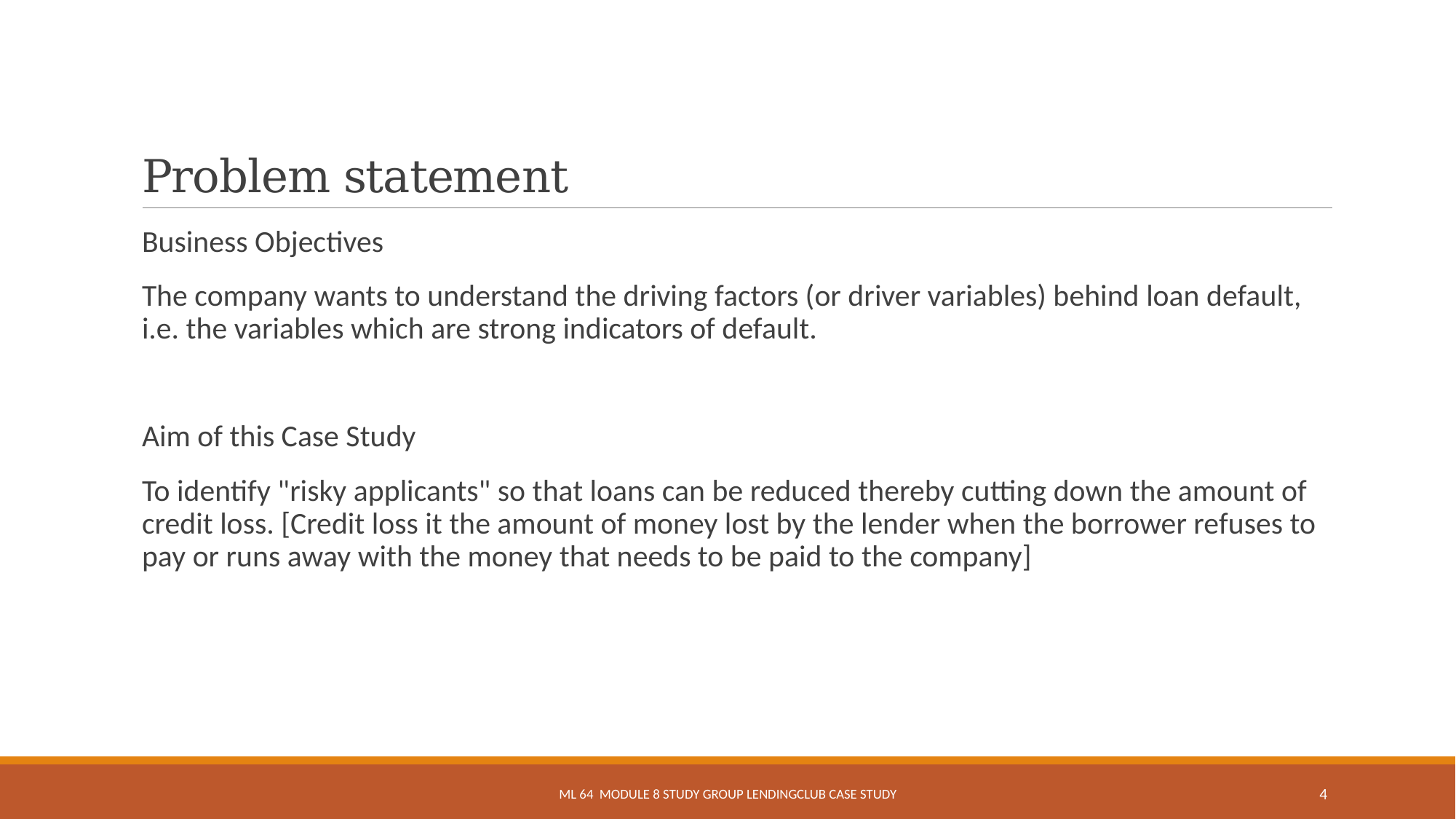

# Problem statement
Business Objectives
The company wants to understand the driving factors (or driver variables) behind loan default, i.e. the variables which are strong indicators of default.

Aim of this Case Study
To identify "risky applicants" so that loans can be reduced thereby cutting down the amount of credit loss. [Credit loss it the amount of money lost by the lender when the borrower refuses to pay or runs away with the money that needs to be paid to the company]

ML 64  Module 8 Study Group LendingCLub Case Study
4